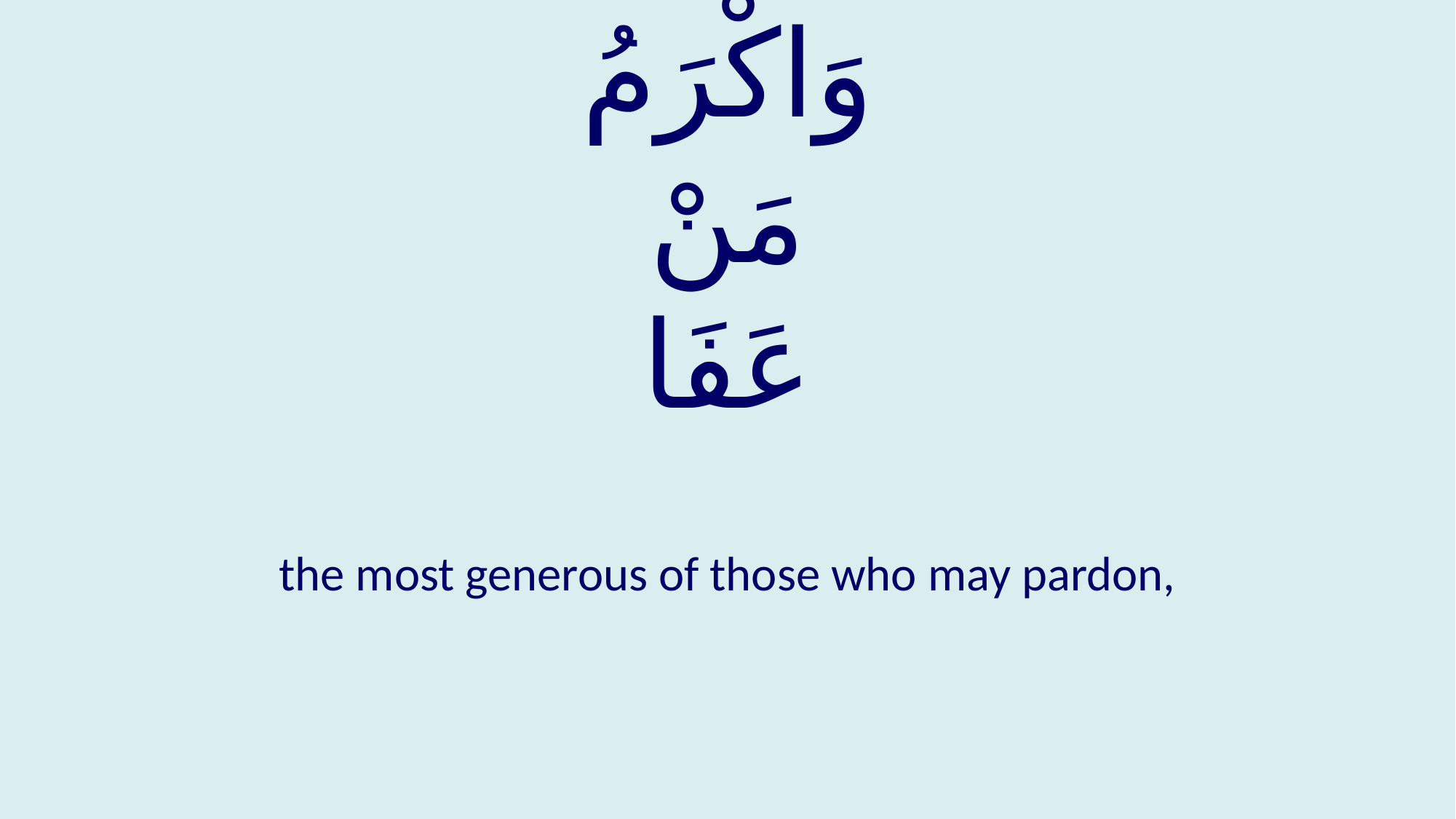

# وَاكْرَمُ مَنْ عَفَا
the most generous of those who may pardon,